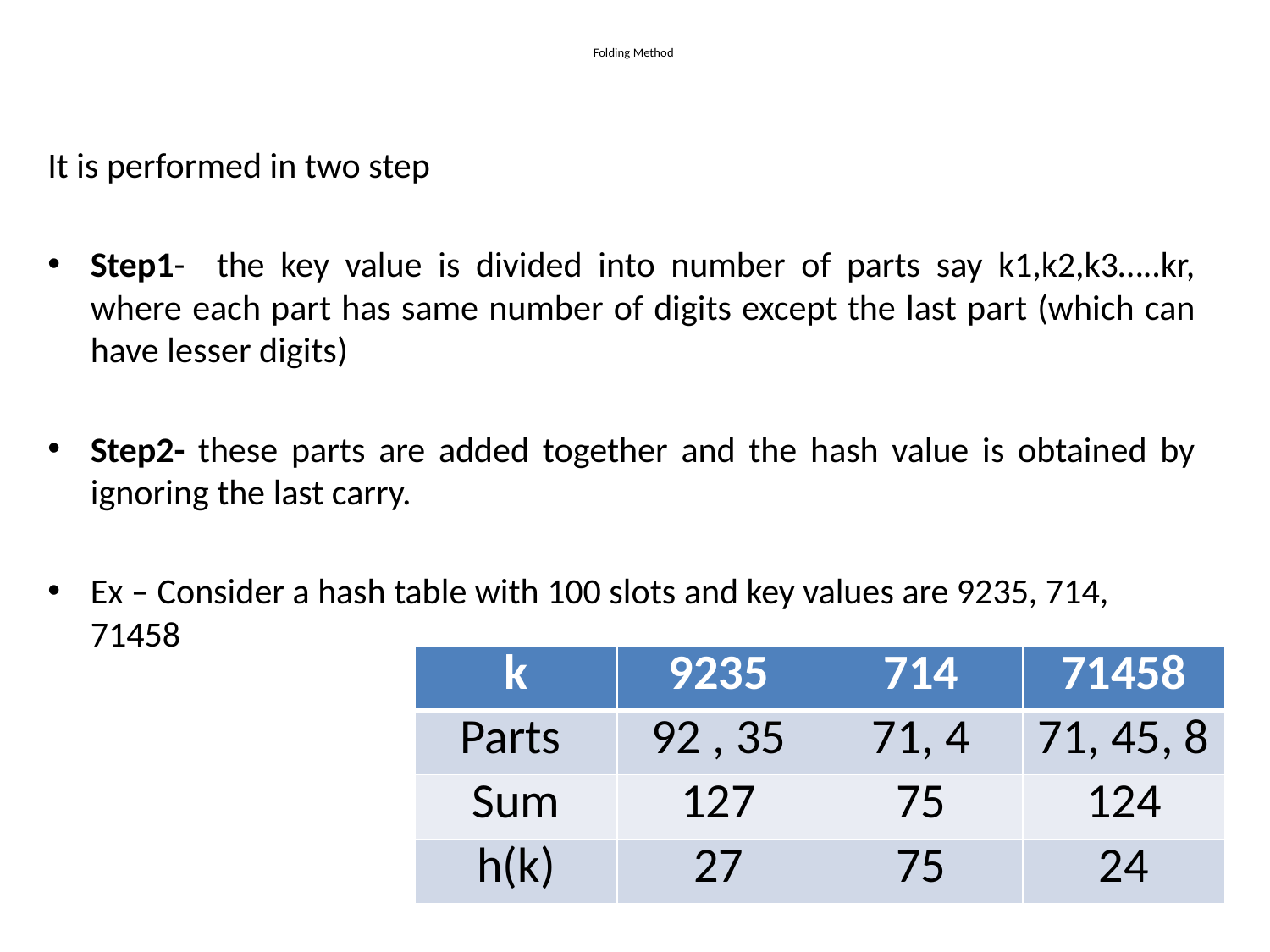

# Folding Method
It is performed in two step

Step1-  the key value is divided into number of parts say k1,k2,k3…..kr, where each part has same number of digits except the last part (which can have lesser digits)

Step2- these parts are added together and the hash value is obtained by ignoring the last carry.

Ex – Consider a hash table with 100 slots and key values are 9235, 714, 71458

| k | 9235 | 714 | 71458 |
| --- | --- | --- | --- |
| Parts | 92 , 35 | 71, 4 | 71, 45, 8 |
| Sum | 127 | 75 | 124 |
| h(k) | 27 | 75 | 24 |